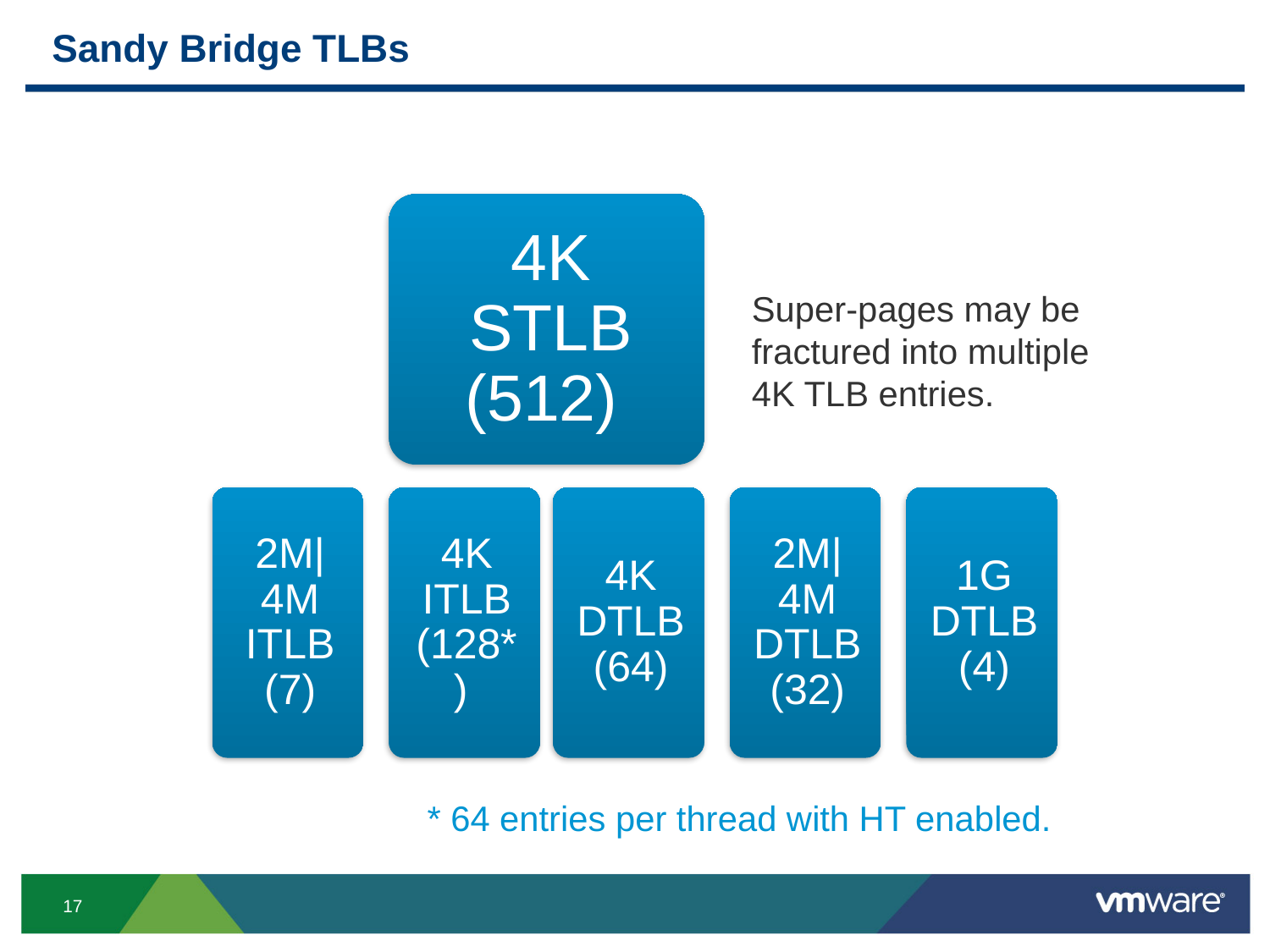

# Sandy Bridge TLBs

2M|4M ITLB (7)
4K STLB (512)
4K ITLB (128*)
4K DTLB (64)

2M|4M DTLB (32)

1G DTLB (4)
Super-pages may be fractured into multiple 4K TLB entries.
* 64 entries per thread with HT enabled.